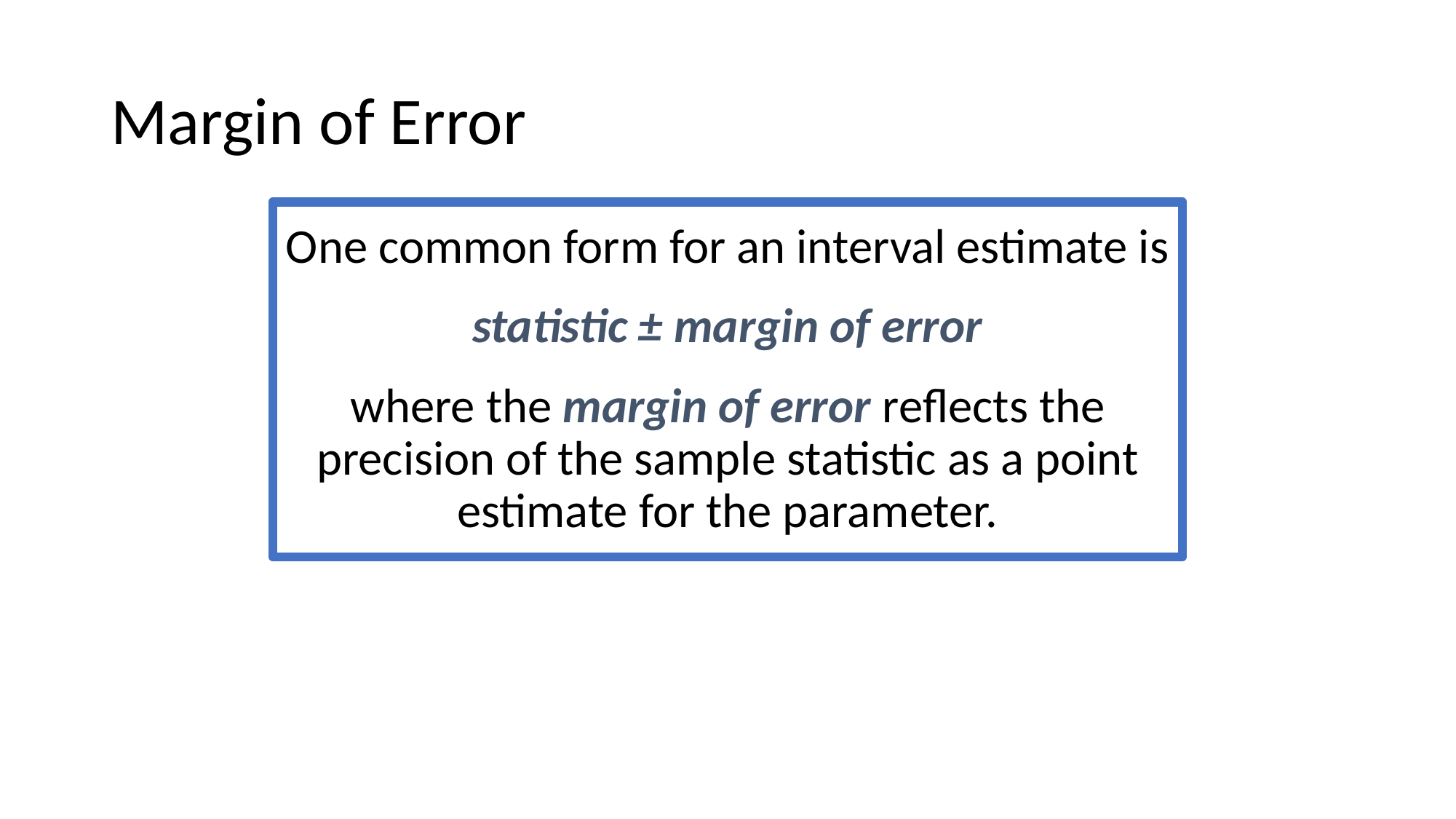

# Margin of Error
One common form for an interval estimate is
statistic ± margin of error
where the margin of error reflects the precision of the sample statistic as a point estimate for the parameter.